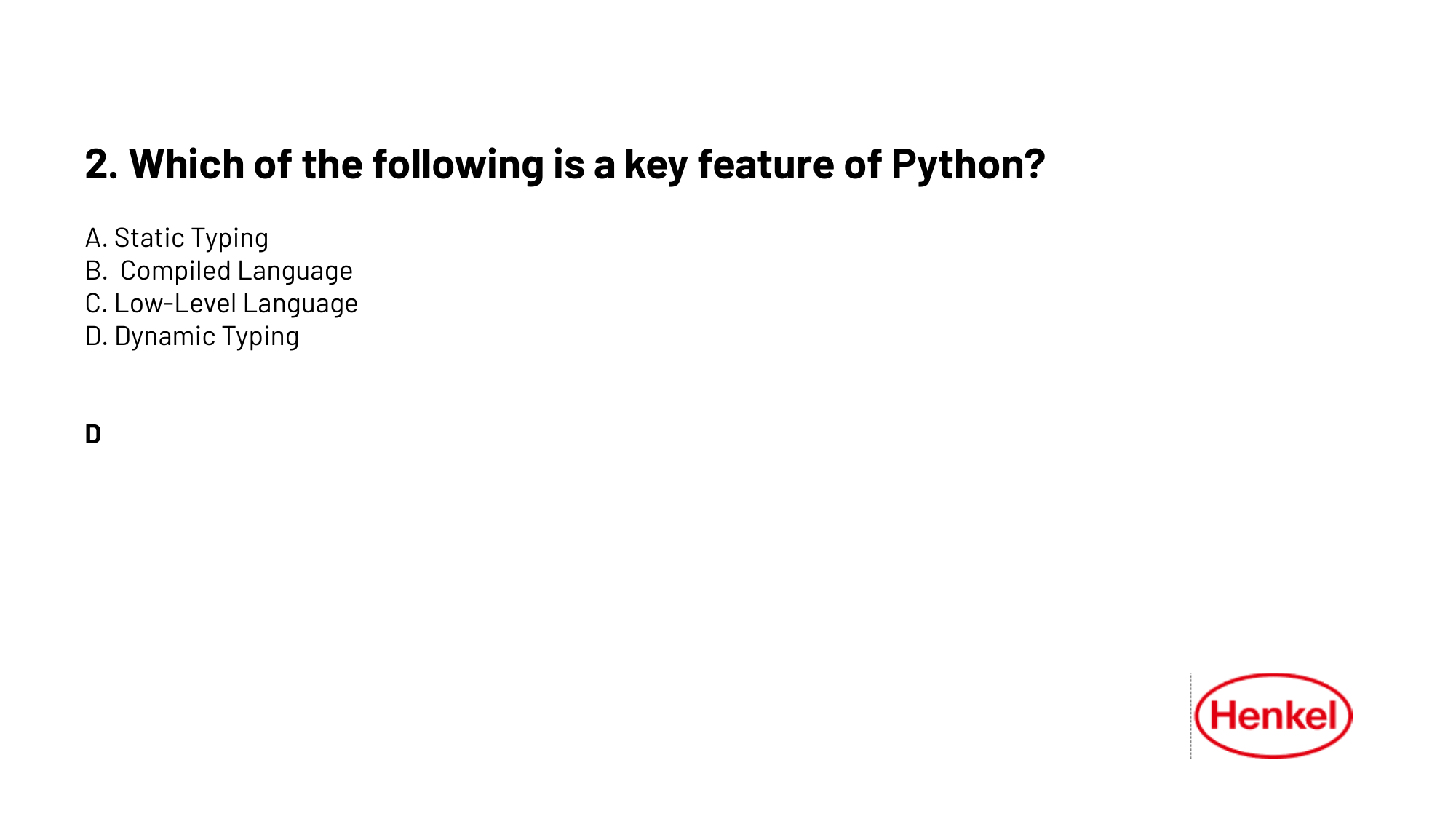

2. Which of the following is a key feature of Python?

A. Static Typing
B.  Compiled Language
C. Low-Level Language
D. Dynamic Typing

D